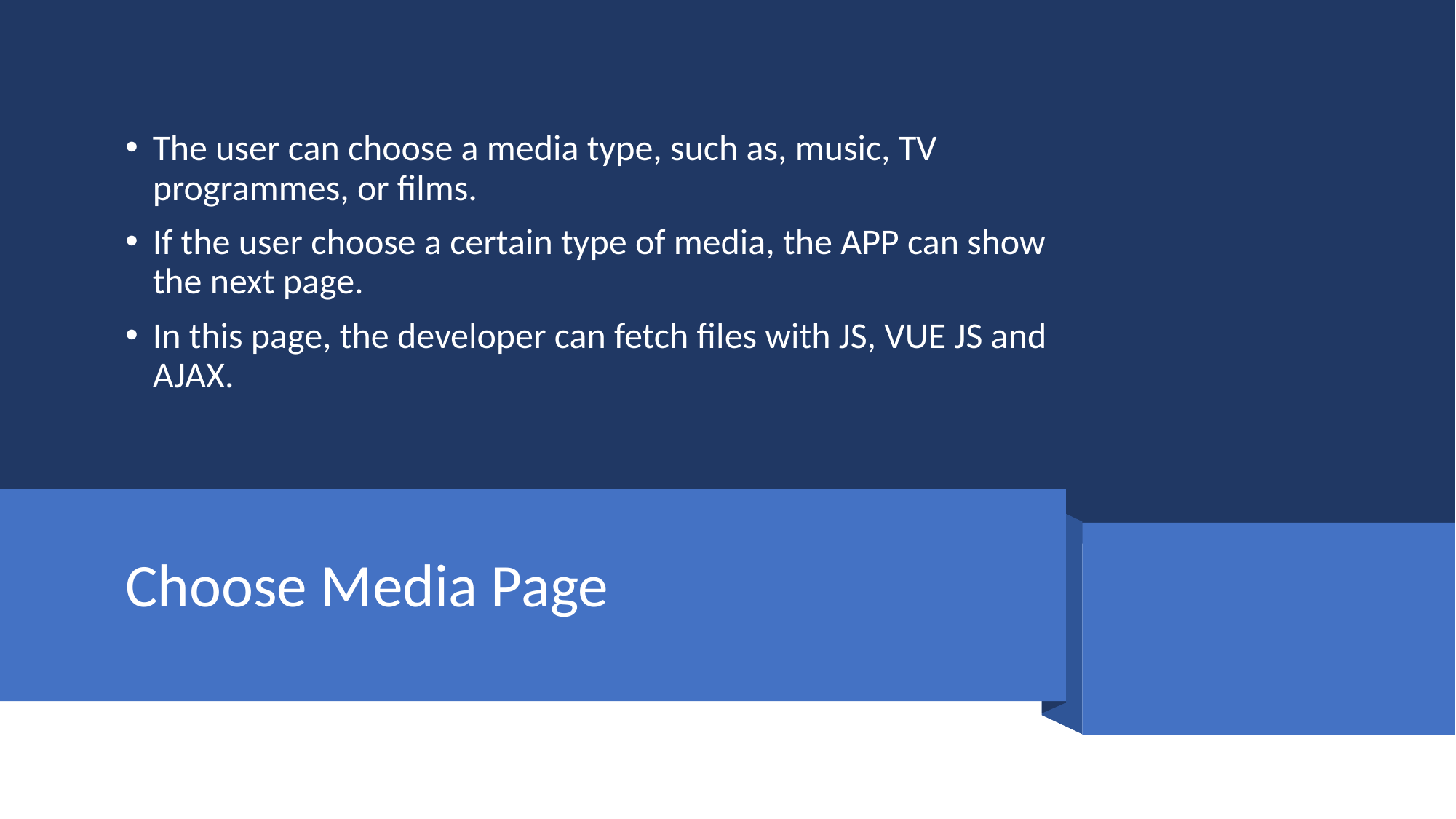

The user can choose a media type, such as, music, TV programmes, or films.
If the user choose a certain type of media, the APP can show the next page.
In this page, the developer can fetch files with JS, VUE JS and AJAX.

# Choose Media Page